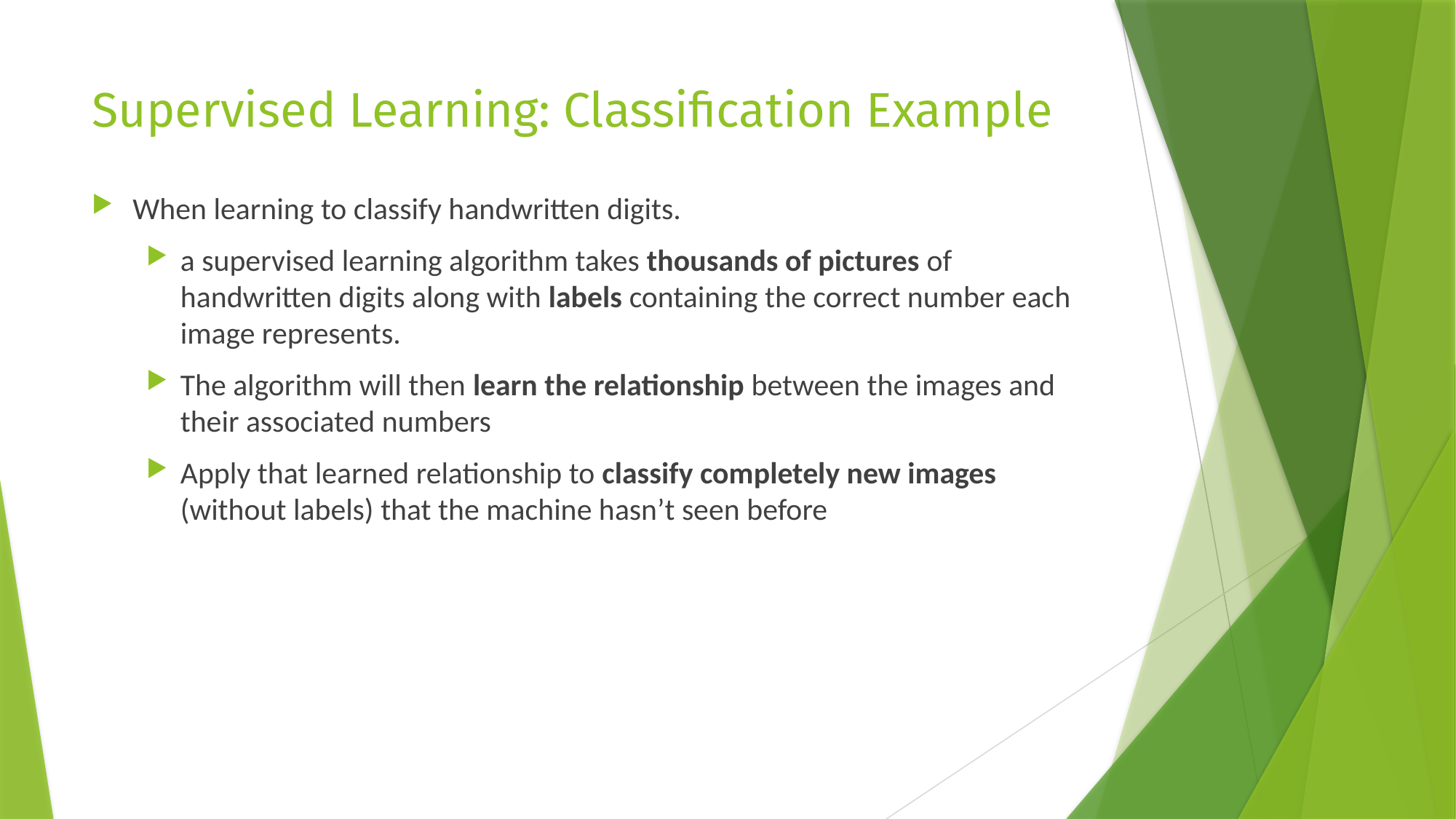

# Supervised Learning: Classification Example
When learning to classify handwritten digits.
a supervised learning algorithm takes thousands of pictures of handwritten digits along with labels containing the correct number each image represents.
The algorithm will then learn the relationship between the images and their associated numbers
Apply that learned relationship to classify completely new images (without labels) that the machine hasn’t seen before